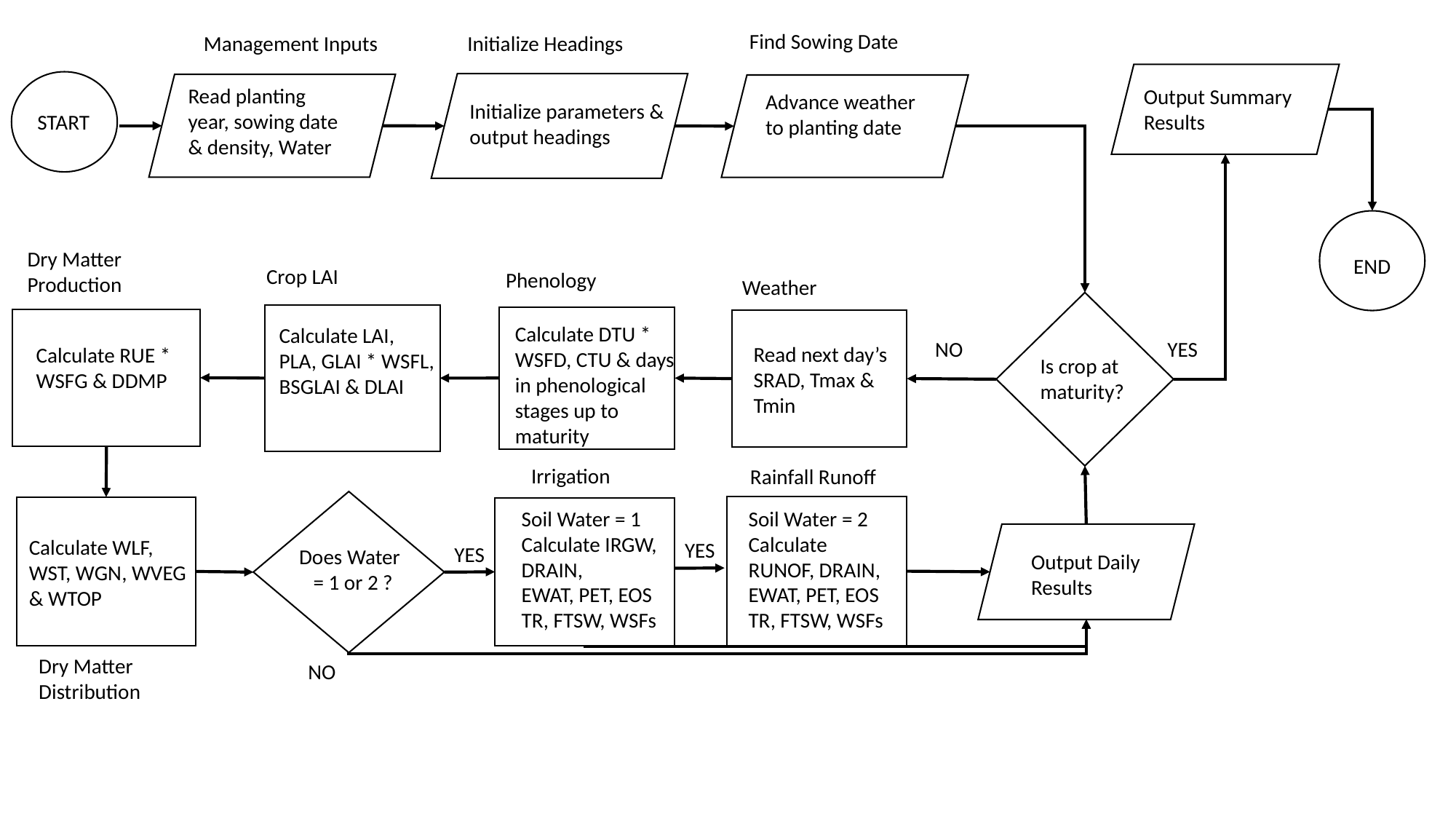

Find Sowing Date
Management Inputs
Initialize Headings

Read planting year, sowing date & density, Water
Output Summary Results
Advance weather to planting date
Initialize parameters & output headings
START

Dry Matter Production
END
Crop LAI
Phenology
Weather

Calculate DTU * WSFD, CTU & days in phenological stages up to maturity
Calculate LAI, PLA, GLAI * WSFL, BSGLAI & DLAI
NO
YES
Read next day’s  SRAD, Tmax & Tmin
Calculate RUE * WSFG & DDMP
Is crop at maturity?
Irrigation
Rainfall Runoff

Soil Water = 1
Calculate IRGW, DRAIN,
EWAT, PET, EOS
TR, FTSW, WSFs
Soil Water = 2
Calculate
RUNOF, DRAIN,
EWAT, PET, EOS
TR, FTSW, WSFs

Calculate WLF, WST, WGN, WVEG & WTOP
YES
YES
Does Water
   = 1 or 2 ?
Output Daily
Results
Dry Matter Distribution
NO